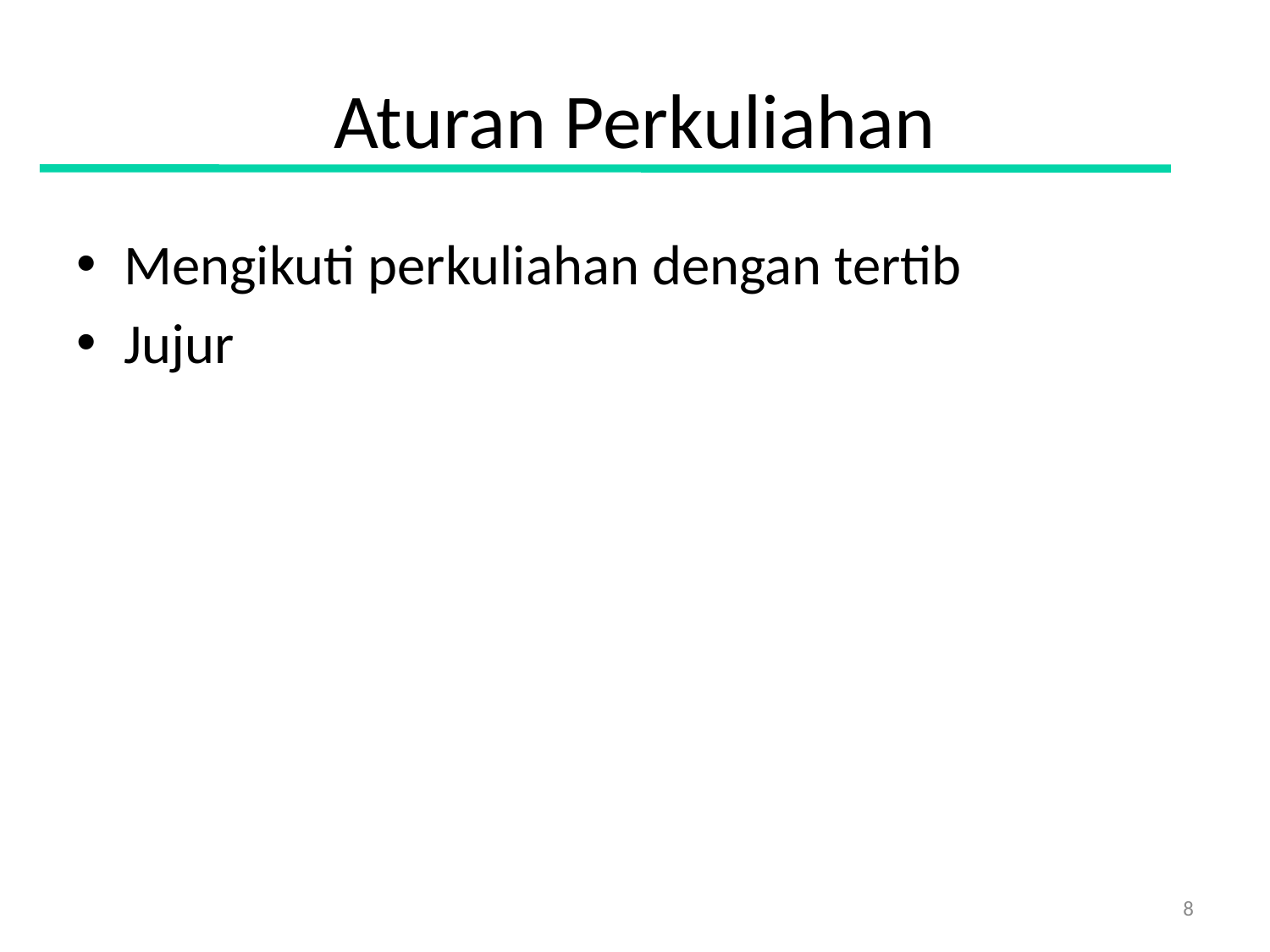

# Aturan Perkuliahan
Mengikuti perkuliahan dengan tertib
Jujur
8